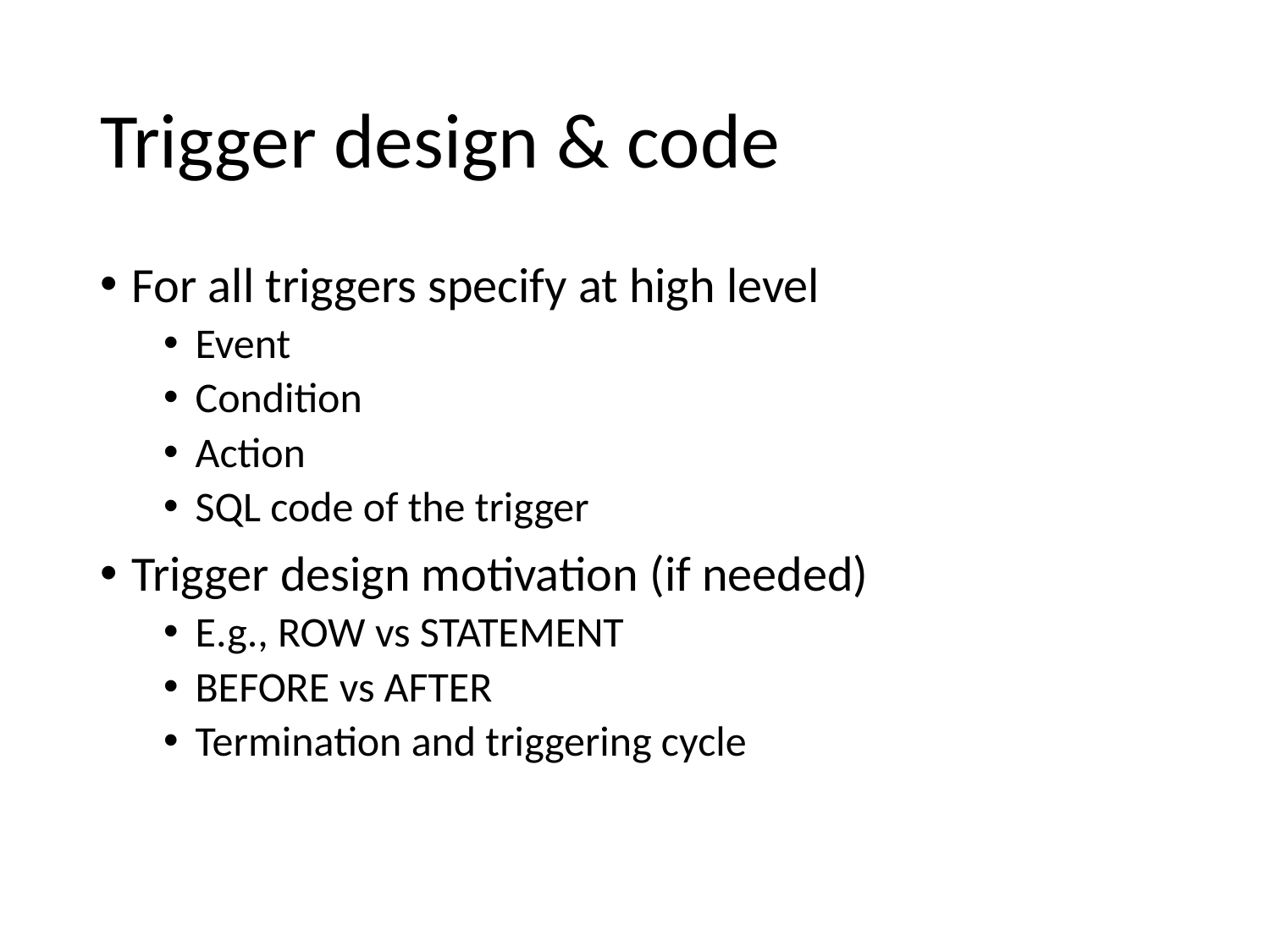

# Trigger design & code
For all triggers specify at high level
Event
Condition
Action
SQL code of the trigger
Trigger design motivation (if needed)
E.g., ROW vs STATEMENT
BEFORE vs AFTER
Termination and triggering cycle